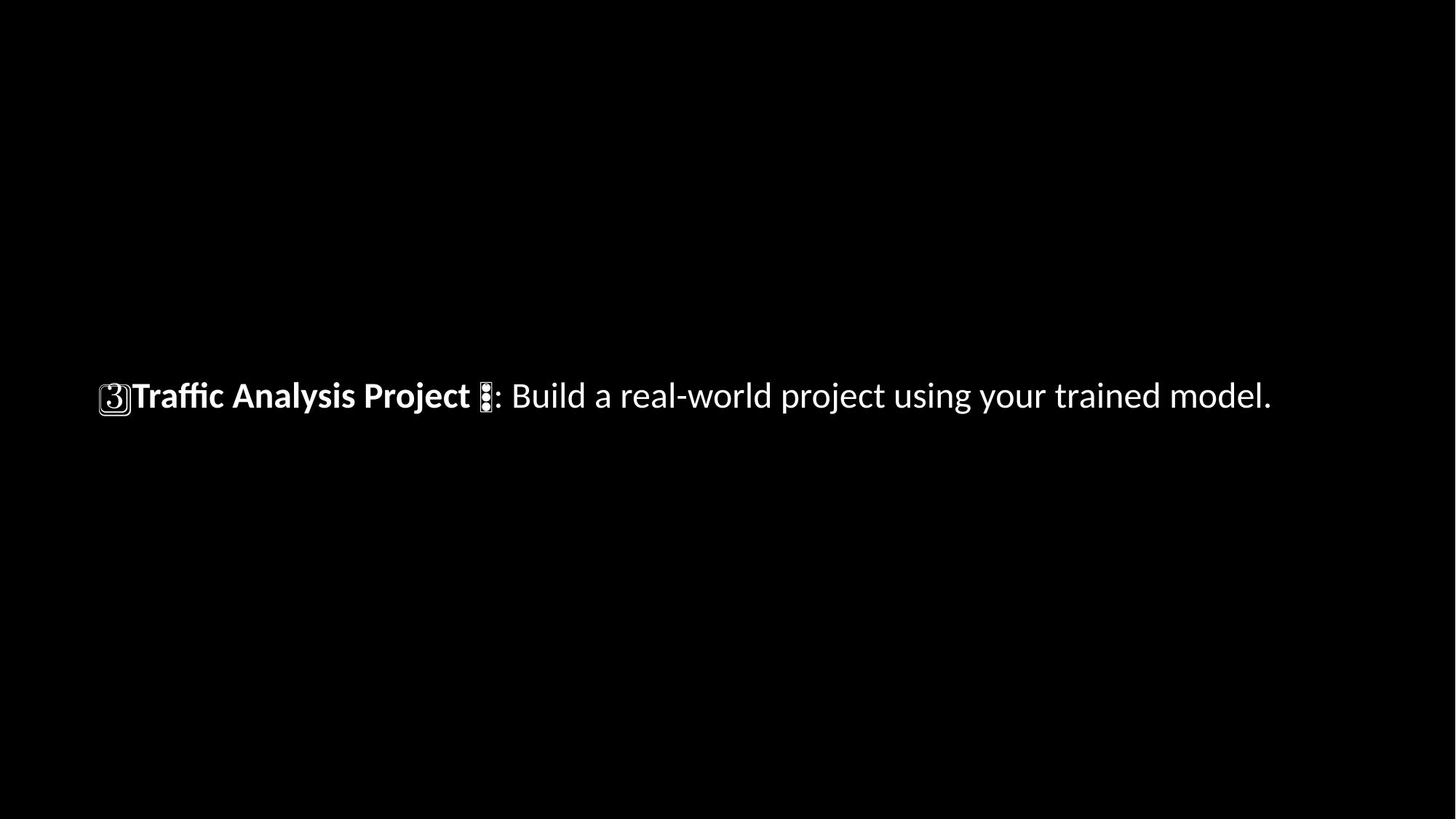

3️⃣ Traffic Analysis Project 🚦: Build a real-world project using your trained model.